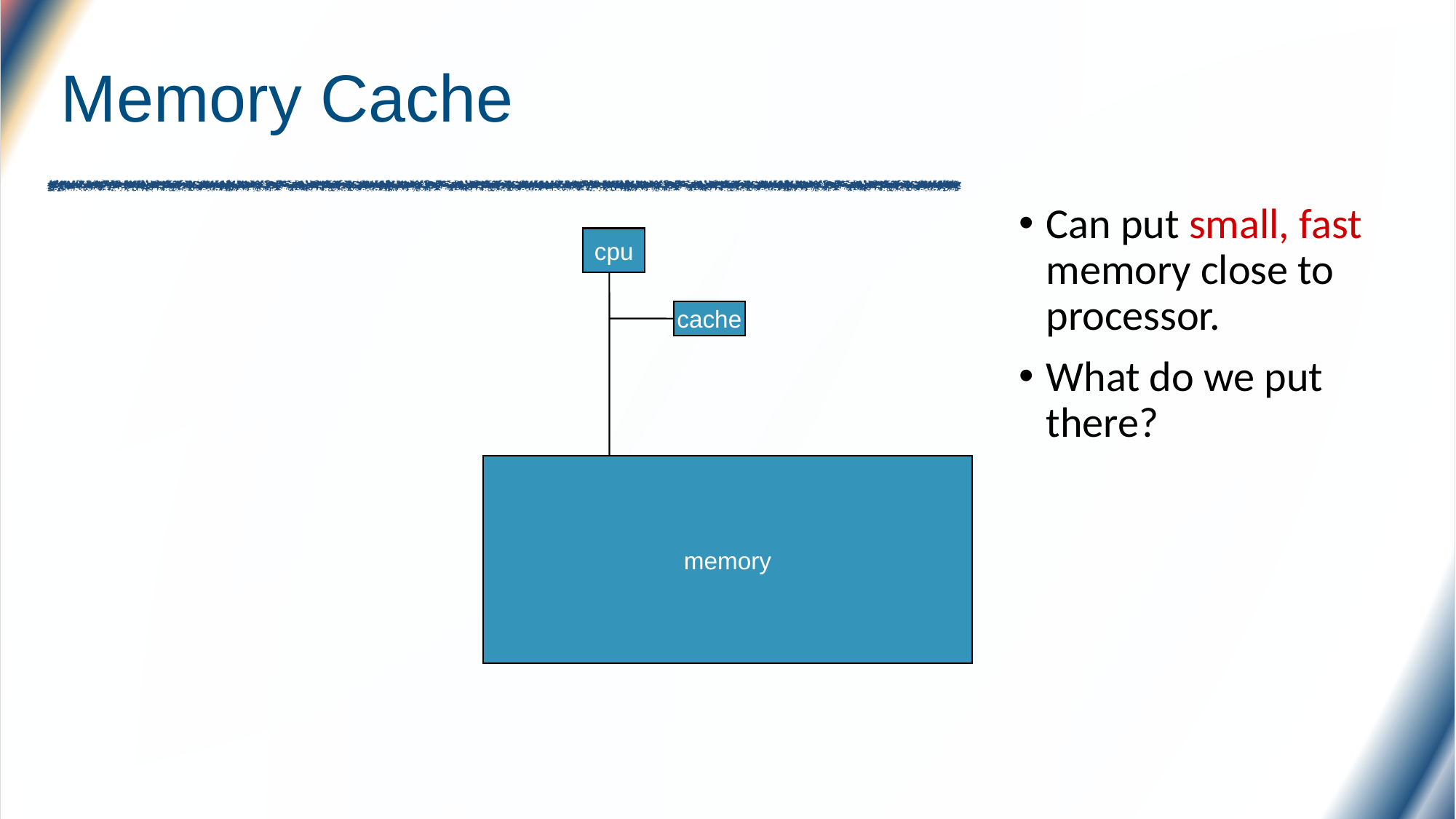

# Memory Cache
Can put small, fast memory close to processor.
What do we put there?
cpu

cache

memory